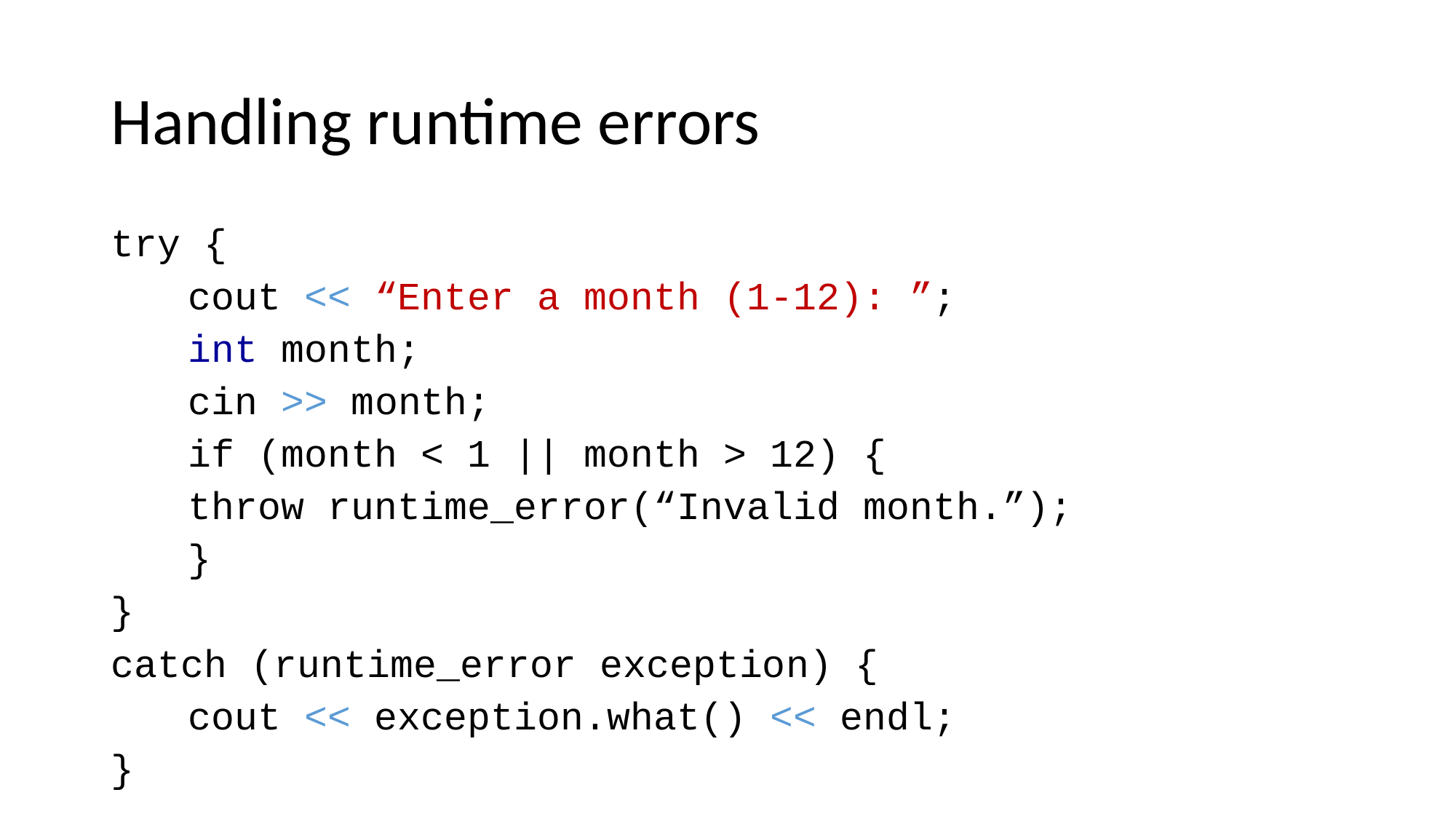

# Handling runtime errors
try {
	cout << “Enter a month (1-12): ”;
	int month;
	cin >> month;
	if (month < 1 || month > 12) {
		throw runtime_error(“Invalid month.”);
	}
}
catch (runtime_error exception) {
		cout << exception.what() << endl;
}